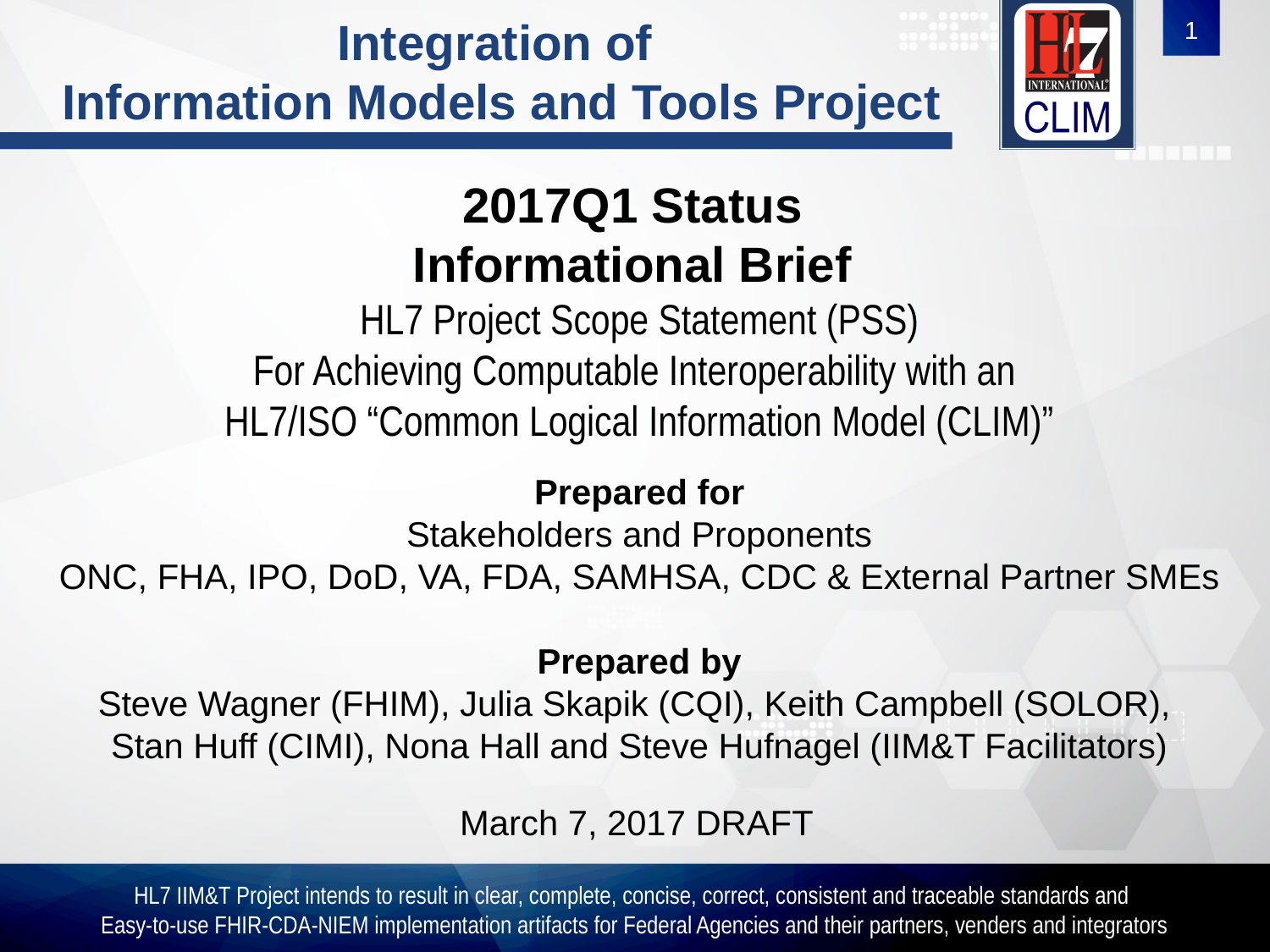

1
# Integration of Information Models and Tools Project
2017Q1 Status
Informational Brief
HL7 Project Scope Statement (PSS)
For Achieving Computable Interoperability with an
HL7/ISO “Common Logical Information Model (CLIM)”

Prepared for
Stakeholders and Proponents
ONC, FHA, IPO, DoD, VA, FDA, SAMHSA, CDC & External Partner SMEs

Prepared by
Steve Wagner (FHIM), Julia Skapik (CQI), Keith Campbell (SOLOR),
Stan Huff (CIMI), Nona Hall and Steve Hufnagel (IIM&T Facilitators)

March 7, 2017 DRAFT
HL7 IIM&T Project intends to result in clear, complete, concise, correct, consistent and traceable standards and
Easy-to-use FHIR-CDA-NIEM implementation artifacts for Federal Agencies and their partners, venders and integrators